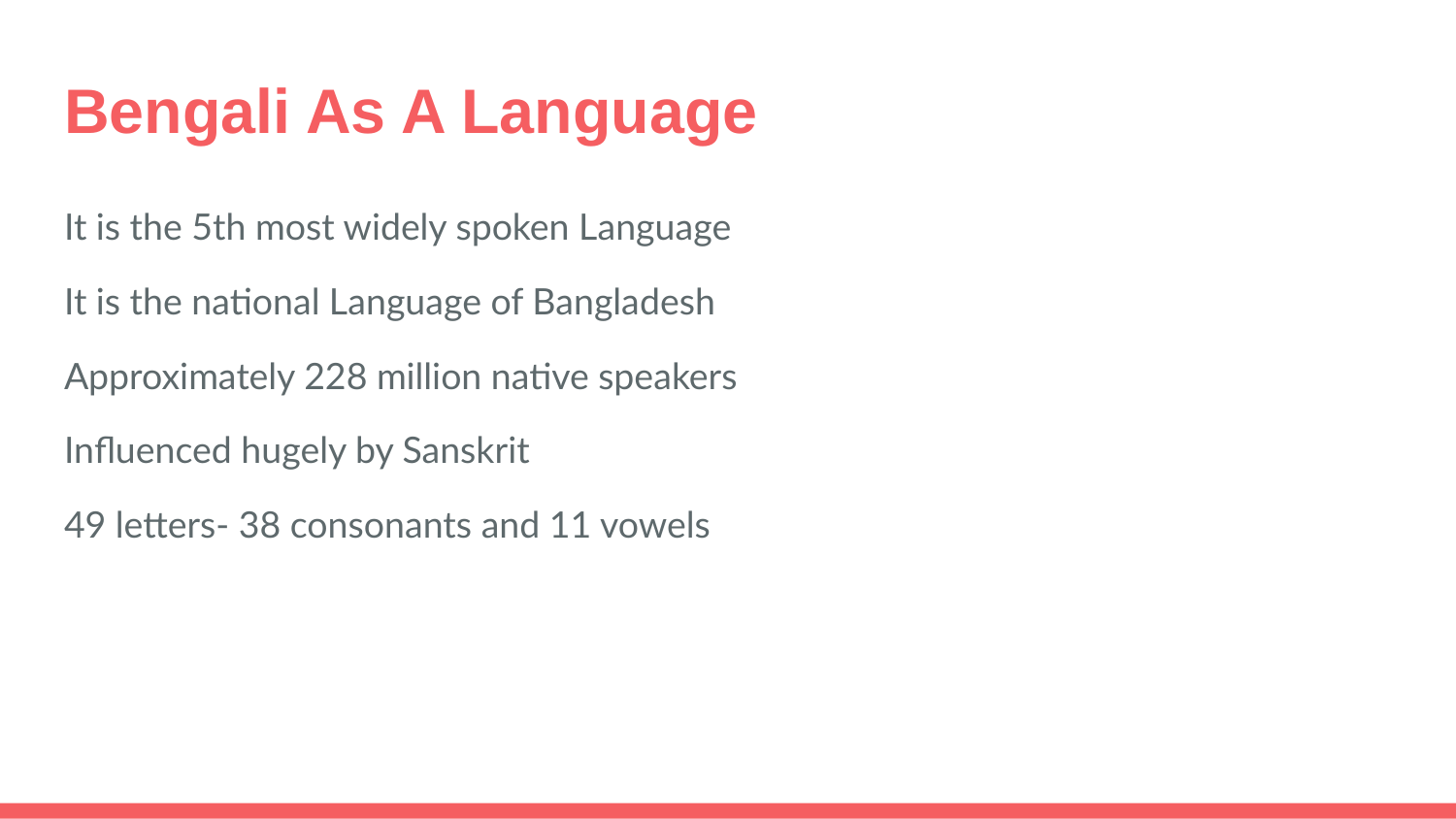

# Bengali As A Language
It is the 5th most widely spoken Language
It is the national Language of Bangladesh
Approximately 228 million native speakers
Influenced hugely by Sanskrit
49 letters- 38 consonants and 11 vowels